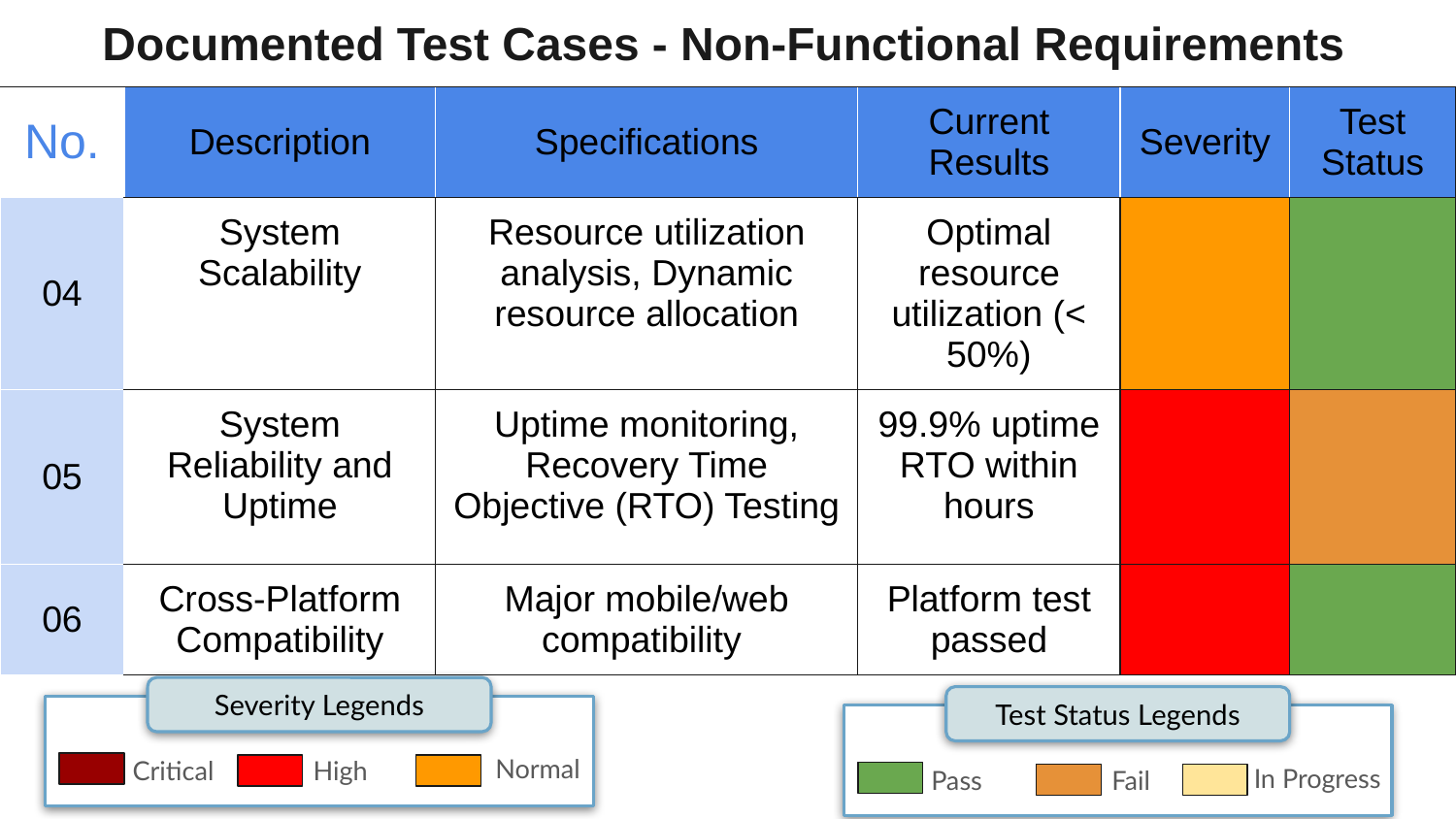

Documented Test Cases - Non-Functional Requirements
| No. | Description | Specifications | Current Results | Severity | Test Status |
| --- | --- | --- | --- | --- | --- |
| 04 | System Scalability | Resource utilization analysis, Dynamic resource allocation | Optimal resource utilization (< 50%) |  |  |
| 05 | System Reliability and Uptime | Uptime monitoring, Recovery Time Objective (RTO) Testing | 99.9% uptime RTO within hours |  |  |
| 06 | Cross-Platform Compatibility | Major mobile/web compatibility | Platform test passed |  |  |
Severity Legends
Test Status Legends

Normal
Critical
High
In Progress
Pass
Fail